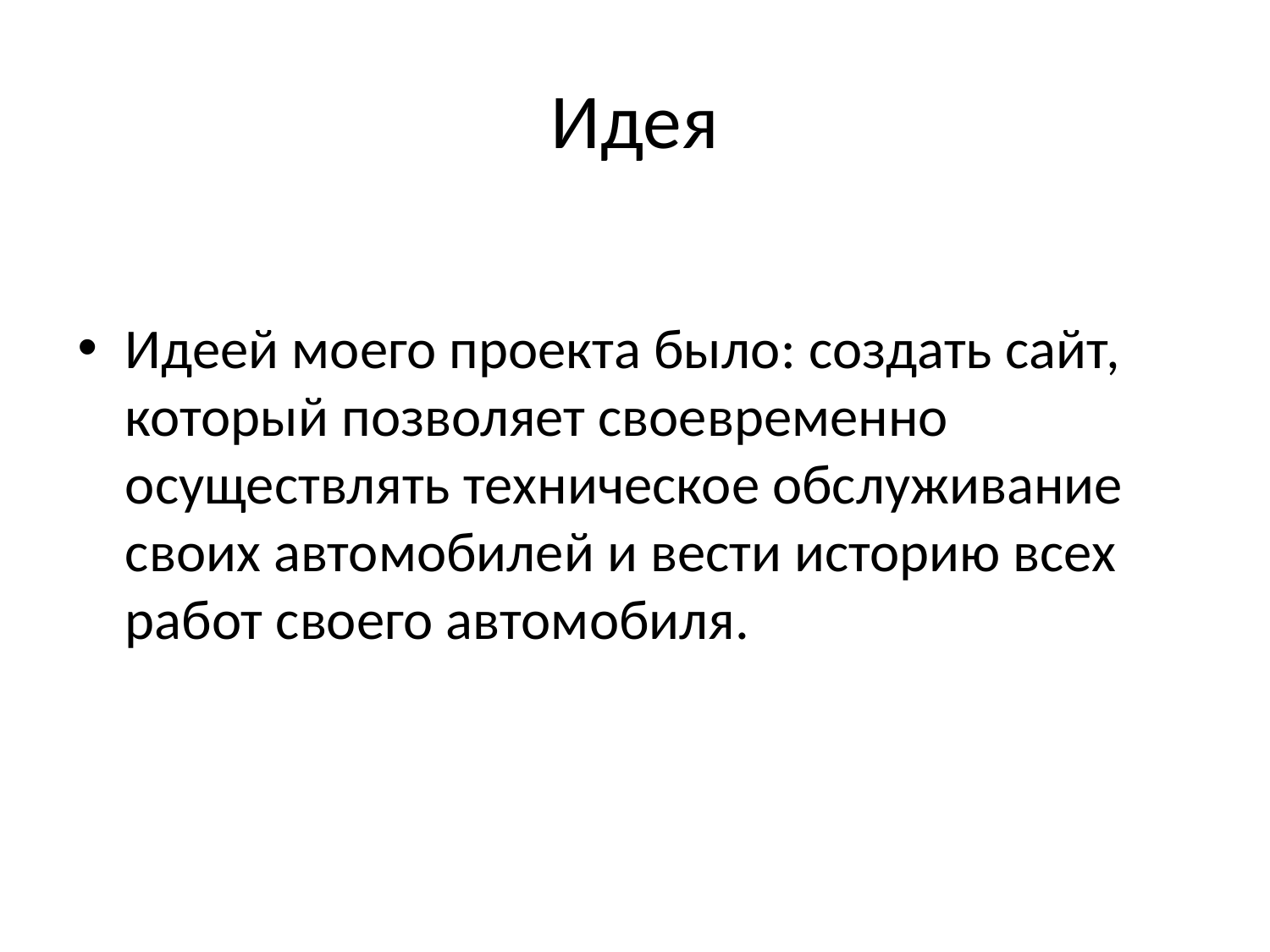

# Идея
Идеей моего проекта было: создать сайт, который позволяет своевременно осуществлять техническое обслуживание своих автомобилей и вести историю всех работ своего автомобиля.